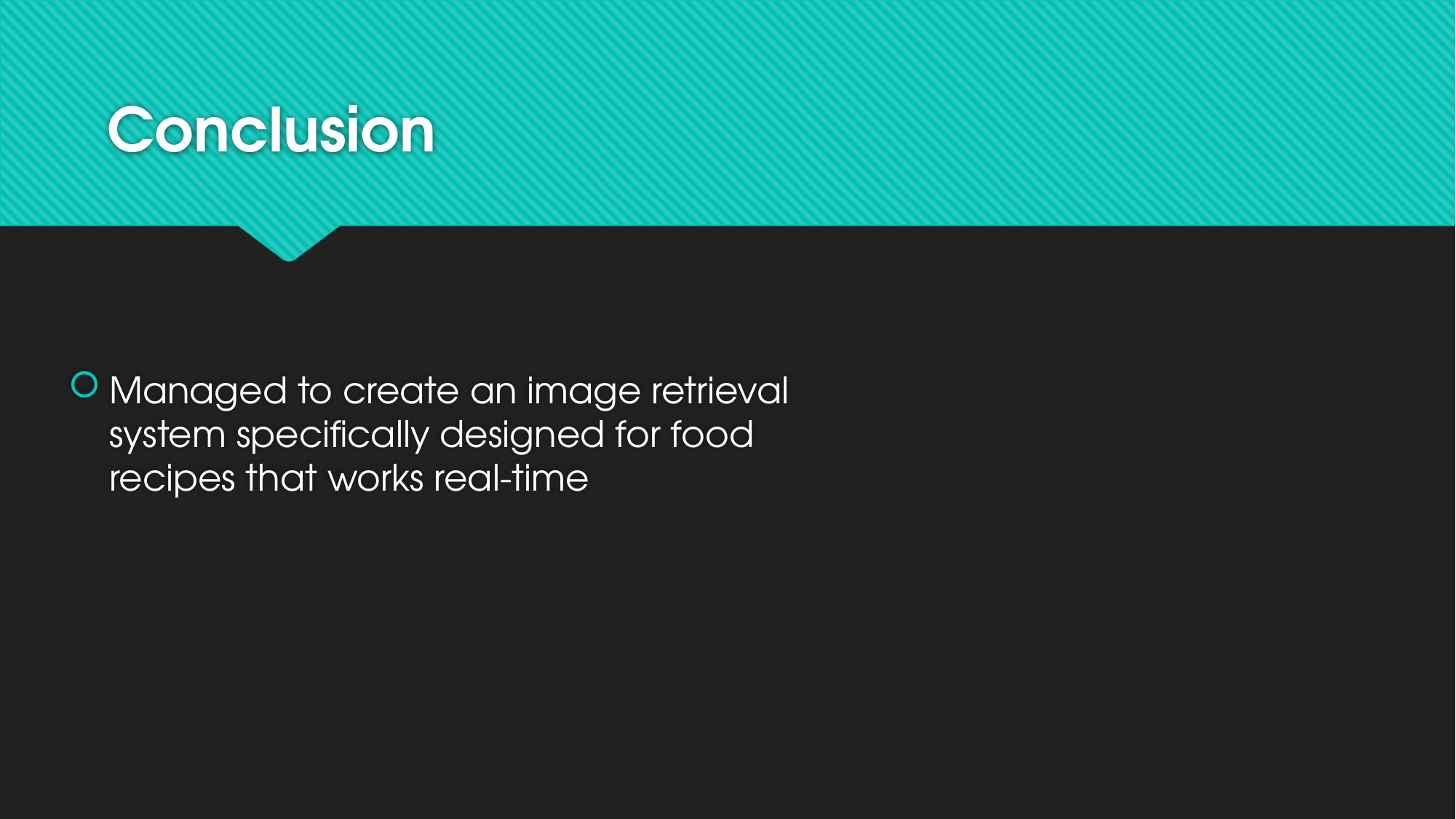

# Conclusion
Managed to create an image retrieval system specifically designed for food recipes that works real-time